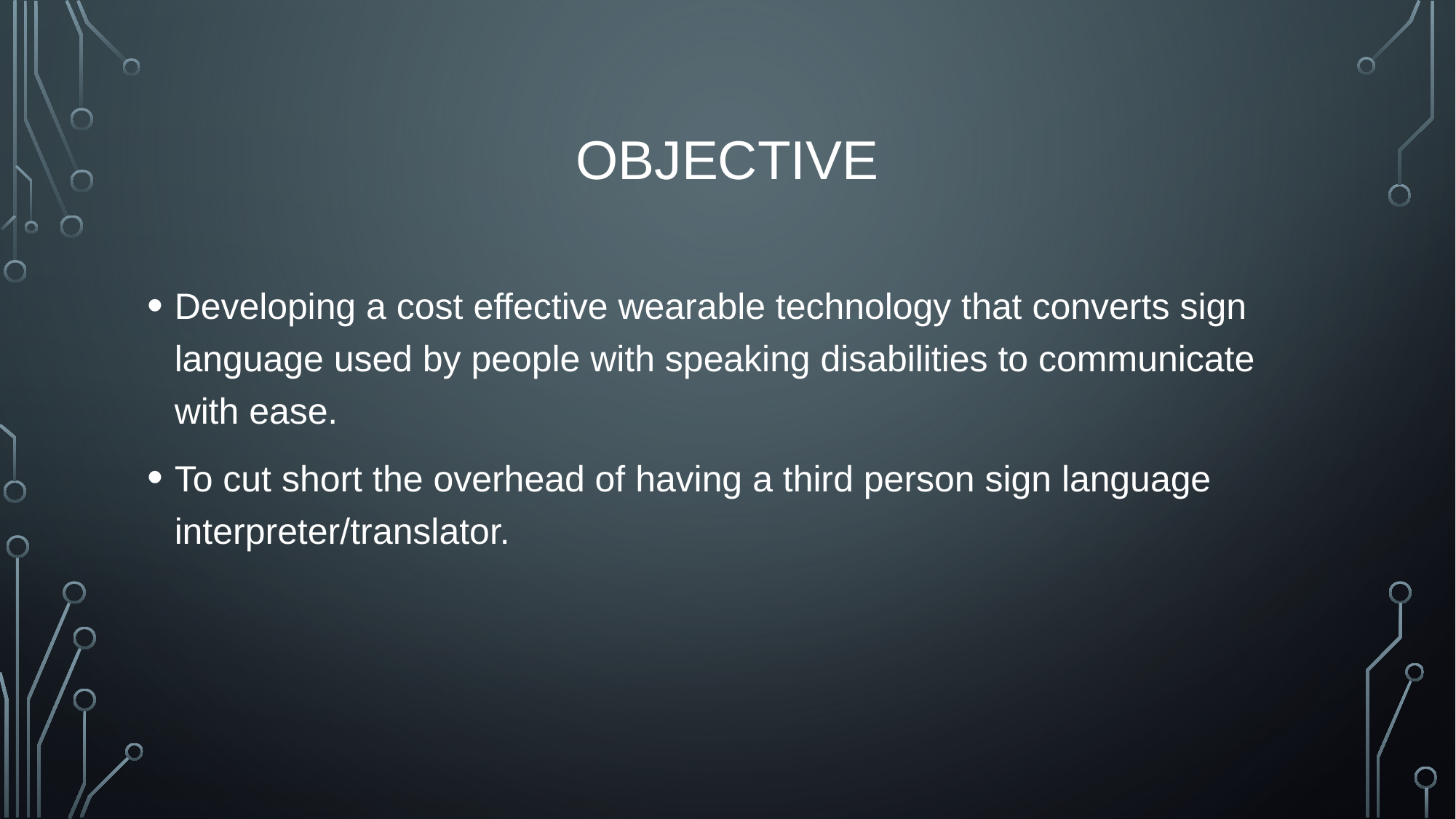

# Objective
Developing a cost effective wearable technology that converts sign language used by people with speaking disabilities to communicate with ease.
To cut short the overhead of having a third person sign language interpreter/translator.